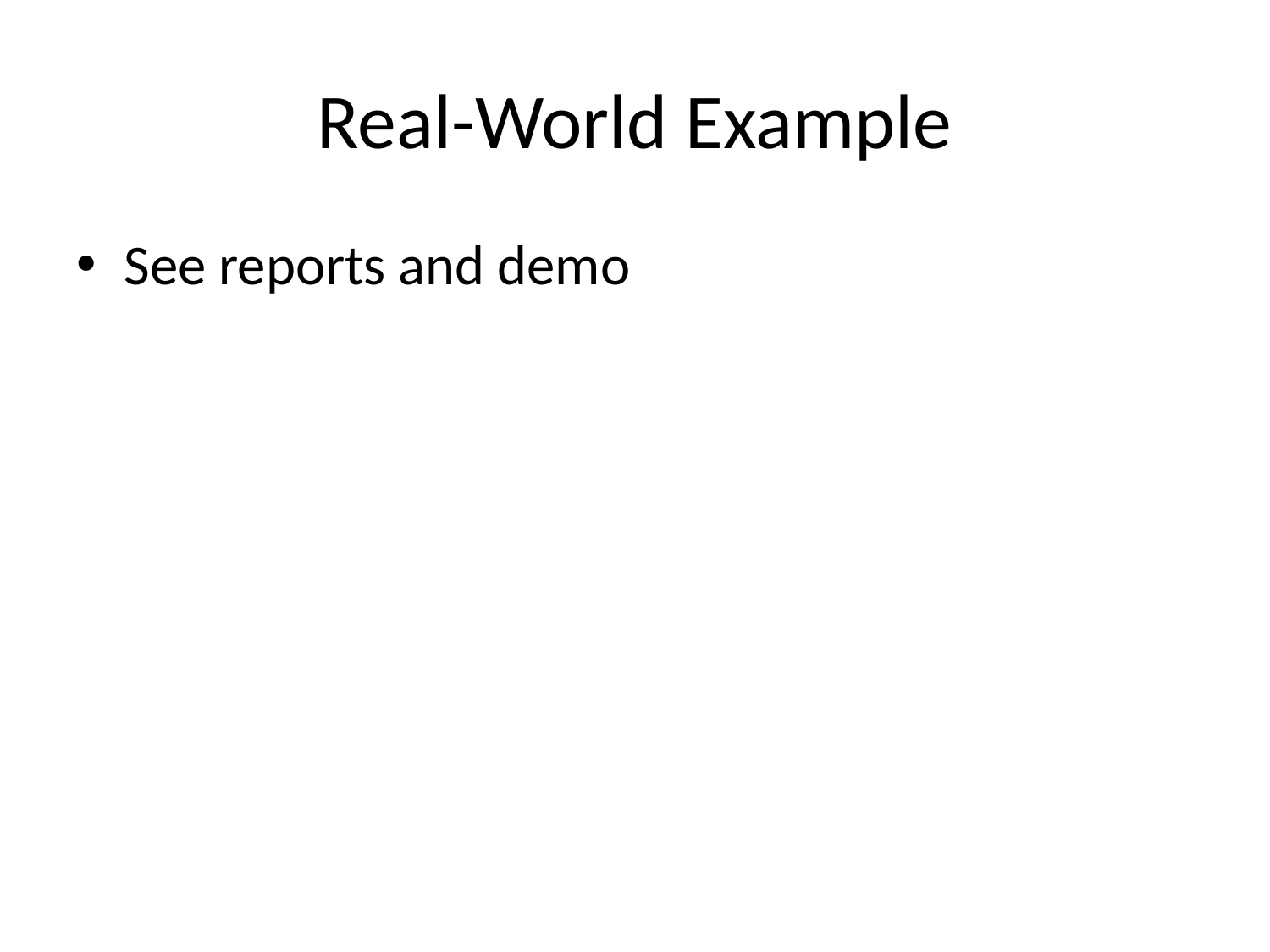

# Real-World Example
See reports and demo